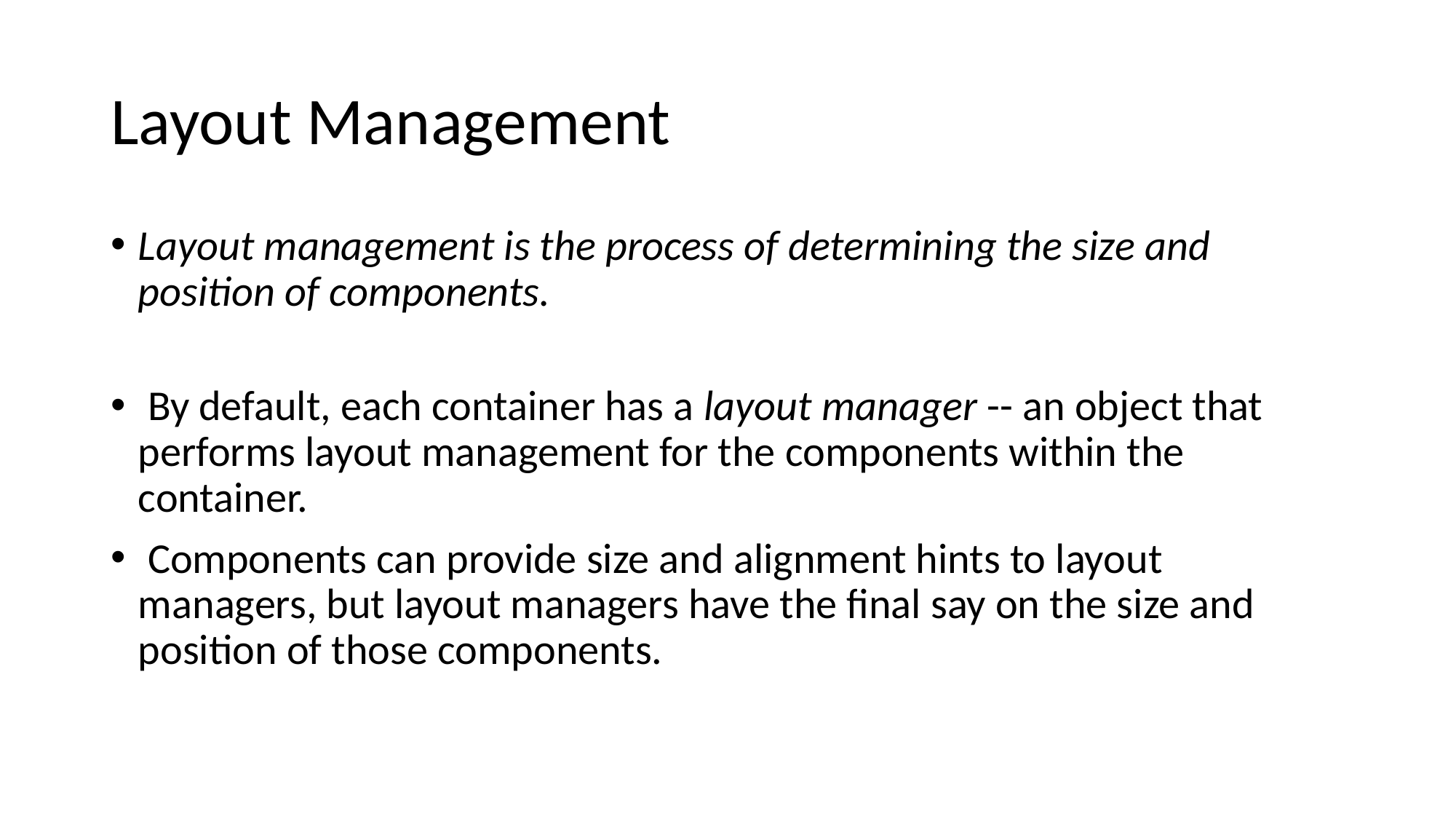

# Layout Management
Layout management is the process of determining the size and position of components.

 By default, each container has a layout manager -- an object that performs layout management for the components within the container.
 Components can provide size and alignment hints to layout managers, but layout managers have the final say on the size and position of those components.